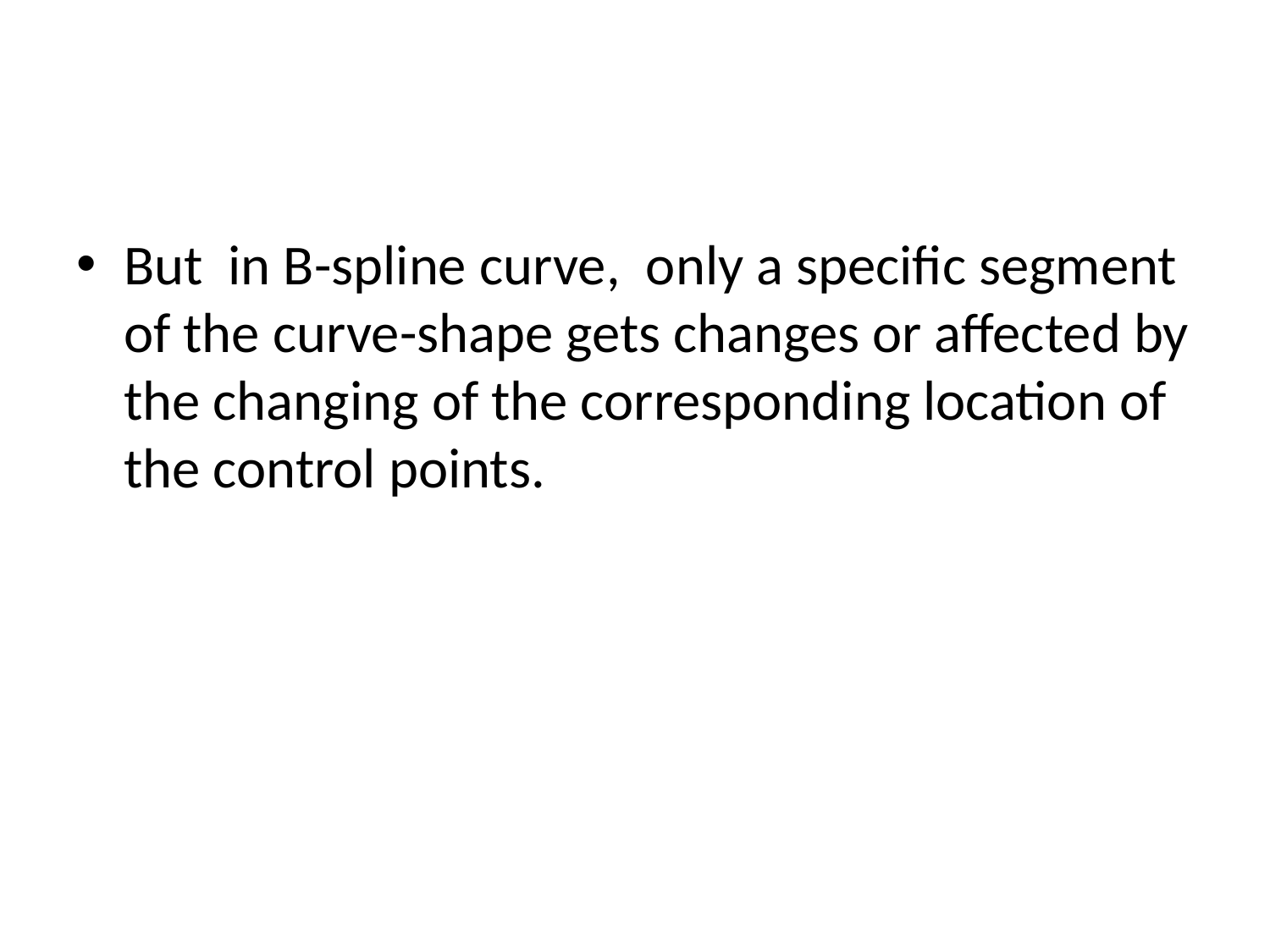

#
But  in B-spline curve,  only a specific segment of the curve-shape gets changes or affected by the changing of the corresponding location of the control points.